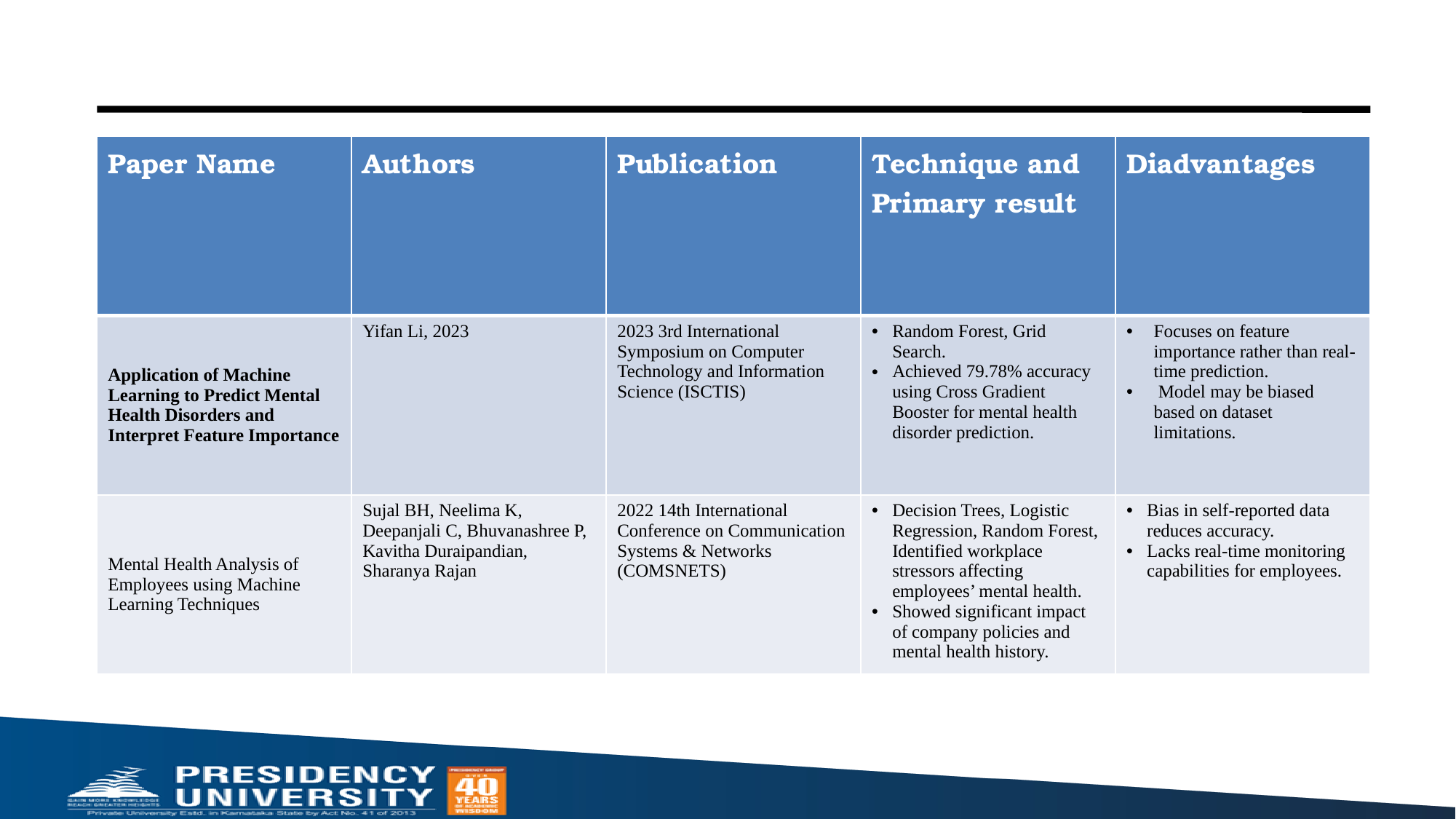

#
| Paper Name | Authors | Publication | Technique and Primary result | Diadvantages |
| --- | --- | --- | --- | --- |
| Application of Machine Learning to Predict Mental Health Disorders and Interpret Feature Importance | Yifan Li, 2023 | 2023 3rd International Symposium on Computer Technology and Information Science (ISCTIS) | Random Forest, Grid Search. Achieved 79.78% accuracy using Cross Gradient Booster for mental health disorder prediction. | Focuses on feature importance rather than real-time prediction. Model may be biased based on dataset limitations. |
| Mental Health Analysis of Employees using Machine Learning Techniques | Sujal BH, Neelima K, Deepanjali C, Bhuvanashree P, Kavitha Duraipandian, Sharanya Rajan | 2022 14th International Conference on Communication Systems & Networks (COMSNETS) | Decision Trees, Logistic Regression, Random Forest, Identified workplace stressors affecting employees’ mental health. Showed significant impact of company policies and mental health history. | Bias in self-reported data reduces accuracy. Lacks real-time monitoring capabilities for employees. |